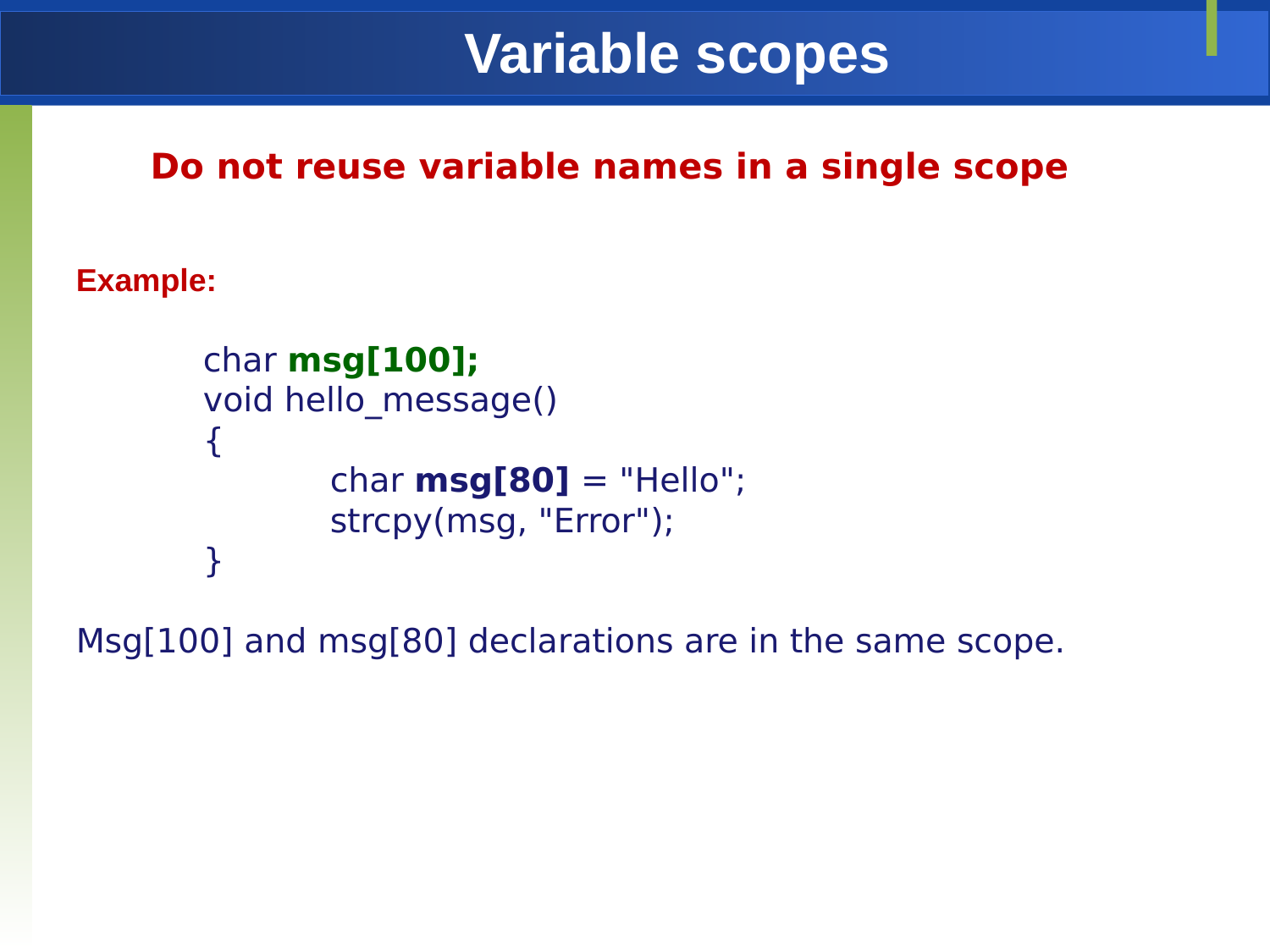

# Variable scopes
Do not reuse variable names in a single scope
Example:

	char msg[100];
	void hello_message()
	{
		char msg[80] = "Hello";
		strcpy(msg, "Error");
	}

Msg[100] and msg[80] declarations are in the same scope.